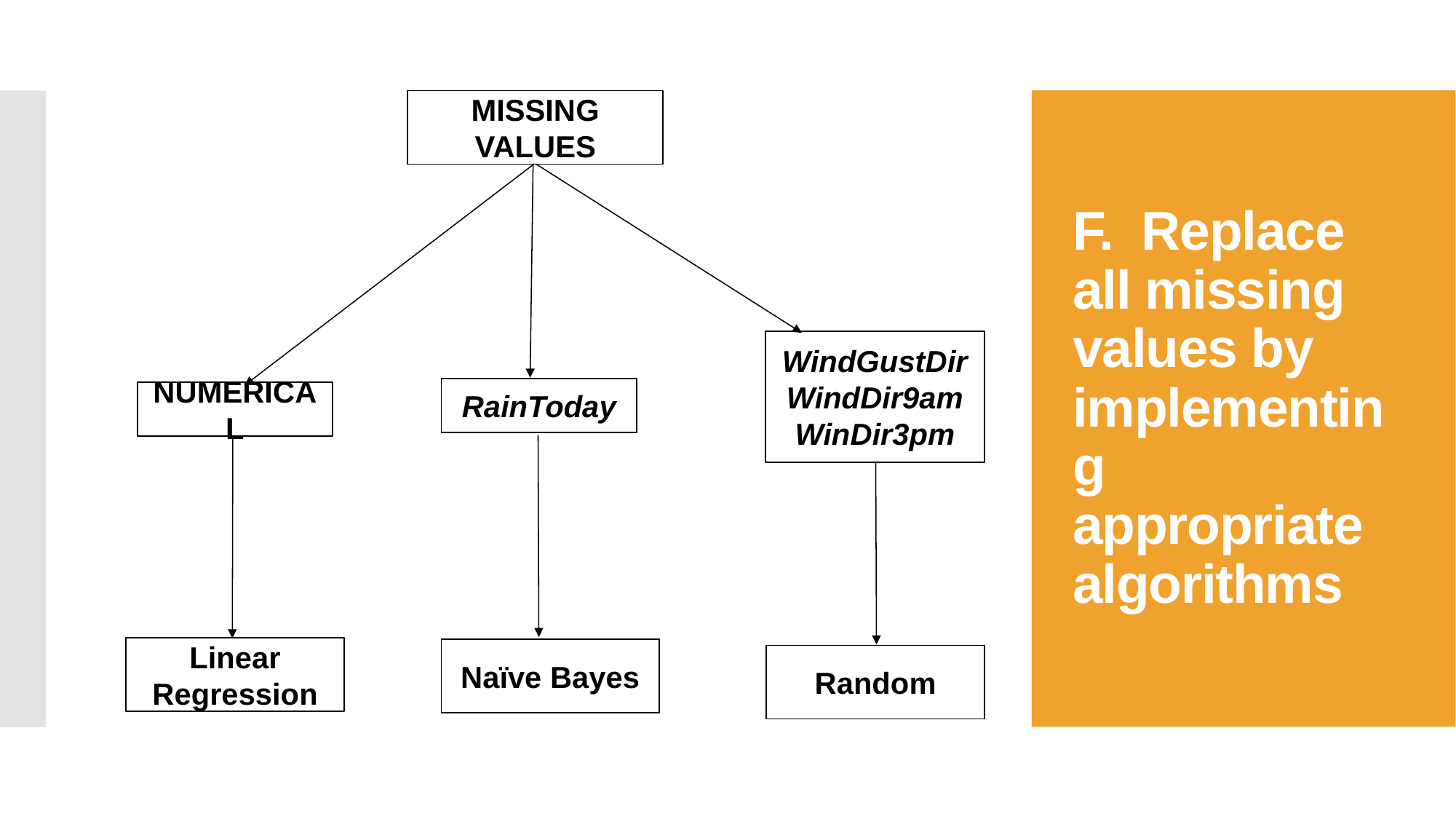

MISSING VALUES

# F.  Replace all missing values by implementing appropriate algorithms
WindGustDir
WindDir9am
WinDir3pm
RainToday
NUMERICAL
Linear Regression
Naïve Bayes
Random